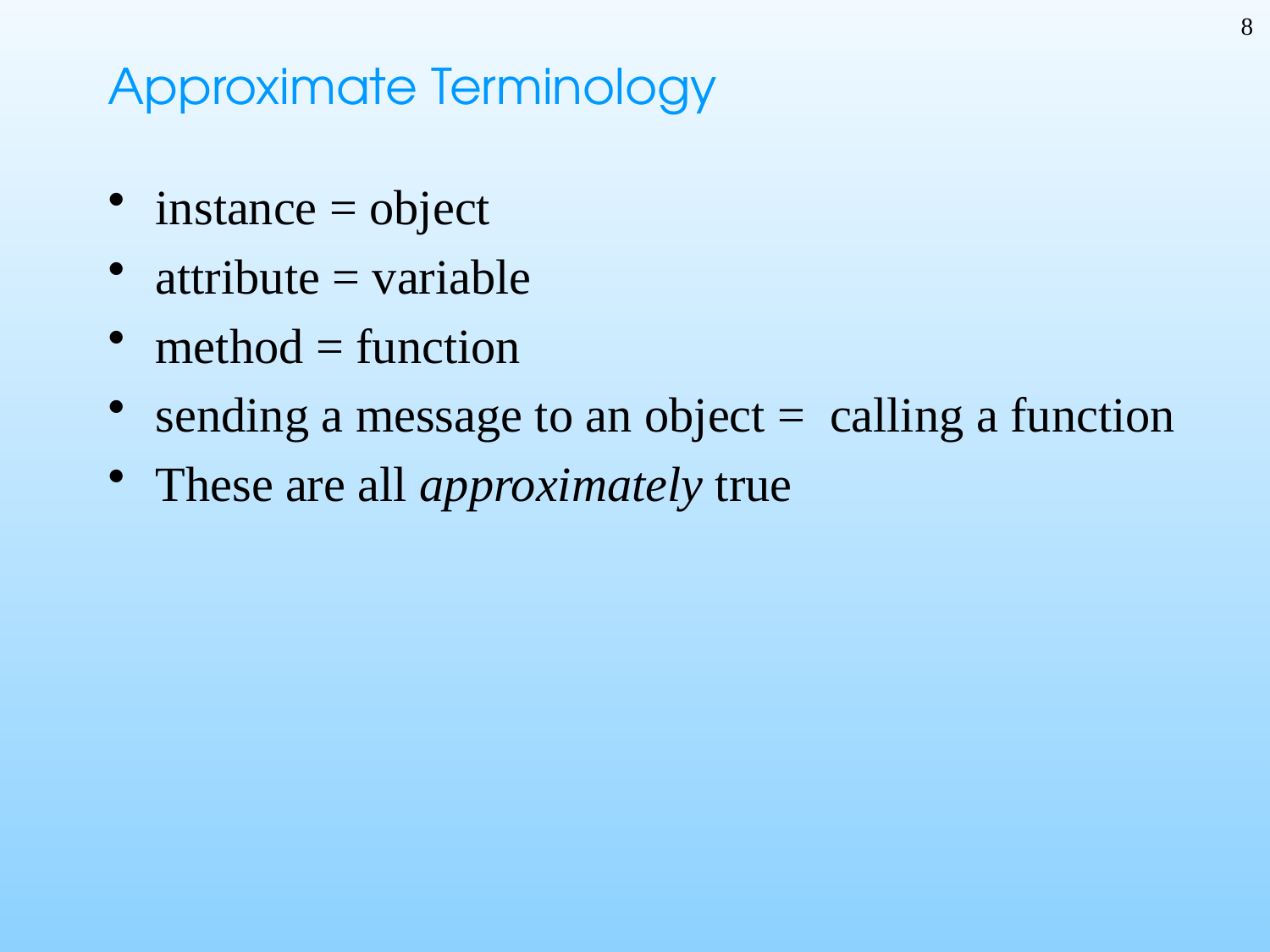

8
# Approximate Terminology
instance = object
attribute = variable
method = function
sending a message to an object =  calling a function
These are all approximately true